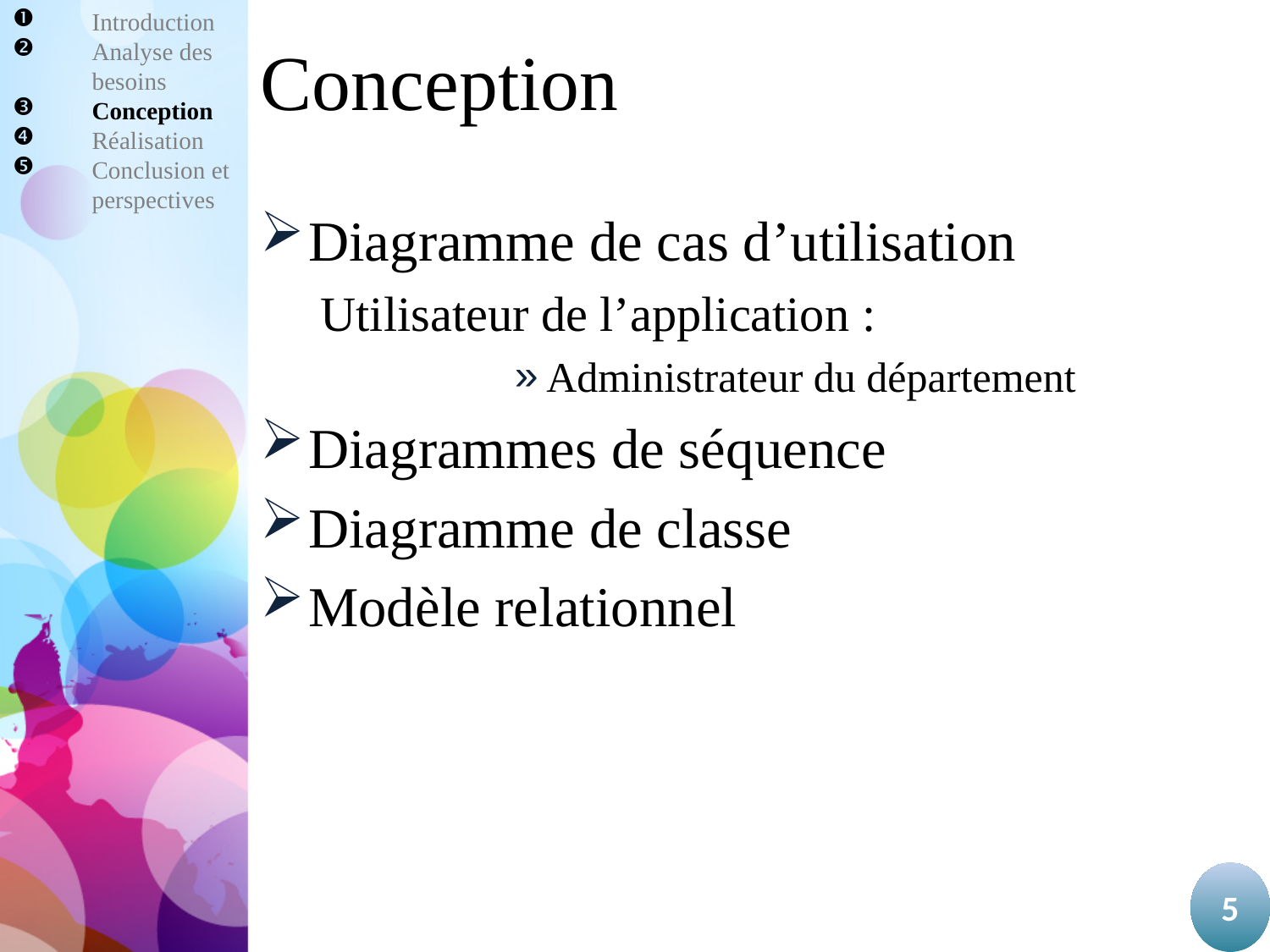

Introduction
Analyse des besoins
Conception
Réalisation
Conclusion et perspectives

# Conception
Diagramme de cas d’utilisation
	 Utilisateur de l’application :
Administrateur du département
Diagrammes de séquence
Diagramme de classe
Modèle relationnel

5